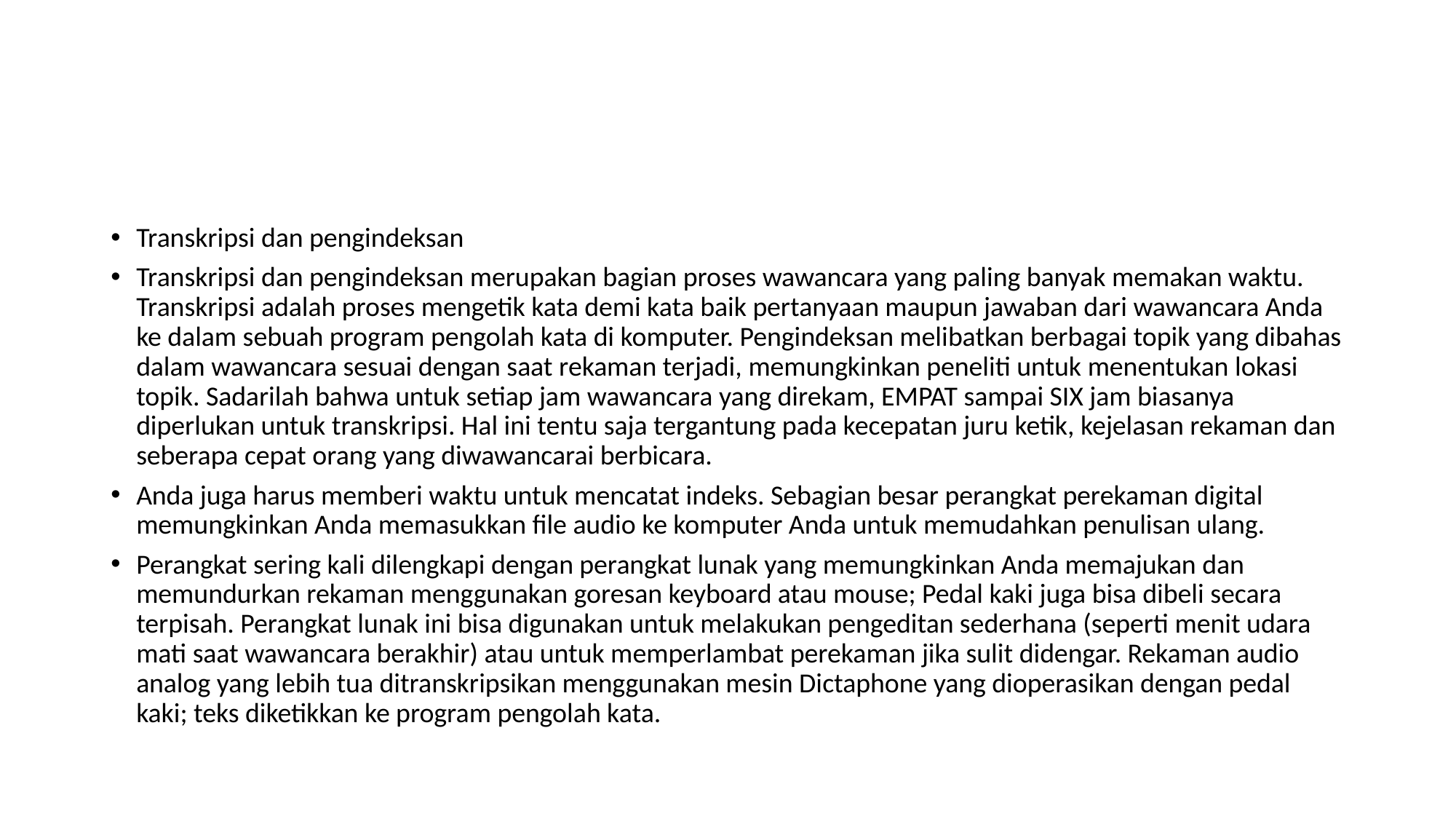

#
Transkripsi dan pengindeksan
Transkripsi dan pengindeksan merupakan bagian proses wawancara yang paling banyak memakan waktu. Transkripsi adalah proses mengetik kata demi kata baik pertanyaan maupun jawaban dari wawancara Anda ke dalam sebuah program pengolah kata di komputer. Pengindeksan melibatkan berbagai topik yang dibahas dalam wawancara sesuai dengan saat rekaman terjadi, memungkinkan peneliti untuk menentukan lokasi topik. Sadarilah bahwa untuk setiap jam wawancara yang direkam, EMPAT sampai SIX jam biasanya diperlukan untuk transkripsi. Hal ini tentu saja tergantung pada kecepatan juru ketik, kejelasan rekaman dan seberapa cepat orang yang diwawancarai berbicara.
Anda juga harus memberi waktu untuk mencatat indeks. Sebagian besar perangkat perekaman digital memungkinkan Anda memasukkan file audio ke komputer Anda untuk memudahkan penulisan ulang.
Perangkat sering kali dilengkapi dengan perangkat lunak yang memungkinkan Anda memajukan dan memundurkan rekaman menggunakan goresan keyboard atau mouse; Pedal kaki juga bisa dibeli secara terpisah. Perangkat lunak ini bisa digunakan untuk melakukan pengeditan sederhana (seperti menit udara mati saat wawancara berakhir) atau untuk memperlambat perekaman jika sulit didengar. Rekaman audio analog yang lebih tua ditranskripsikan menggunakan mesin Dictaphone yang dioperasikan dengan pedal kaki; teks diketikkan ke program pengolah kata.